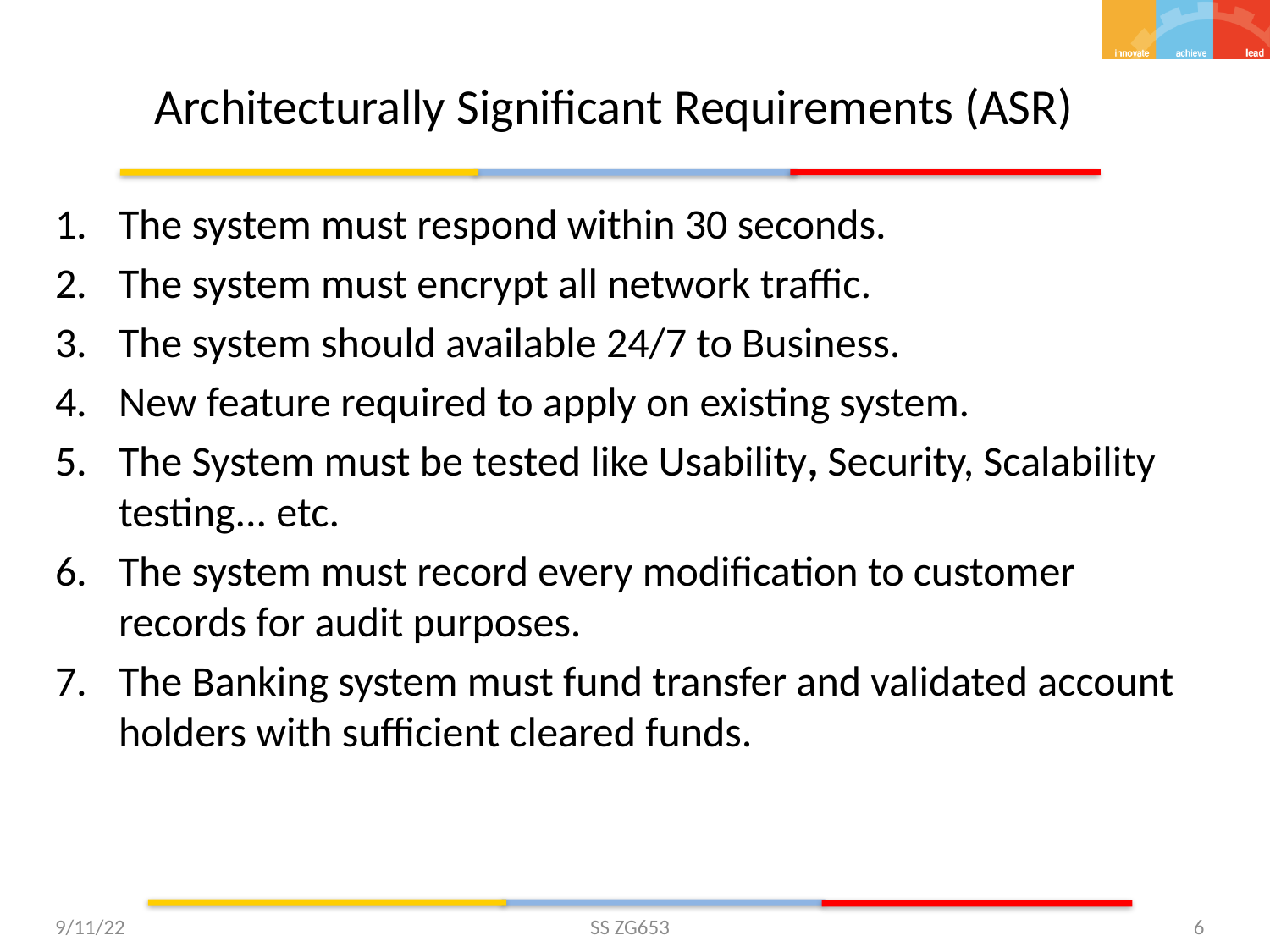

# Architecturally Significant Requirements (ASR)
The system must respond within 30 seconds.
The system must encrypt all network traffic.
The system should available 24/7 to Business.
New feature required to apply on existing system.
The System must be tested like Usability, Security, Scalability testing... etc.
The system must record every modification to customer records for audit purposes.
The Banking system must fund transfer and validated account holders with sufficient cleared funds.

9/11/22
SS ZG653
6